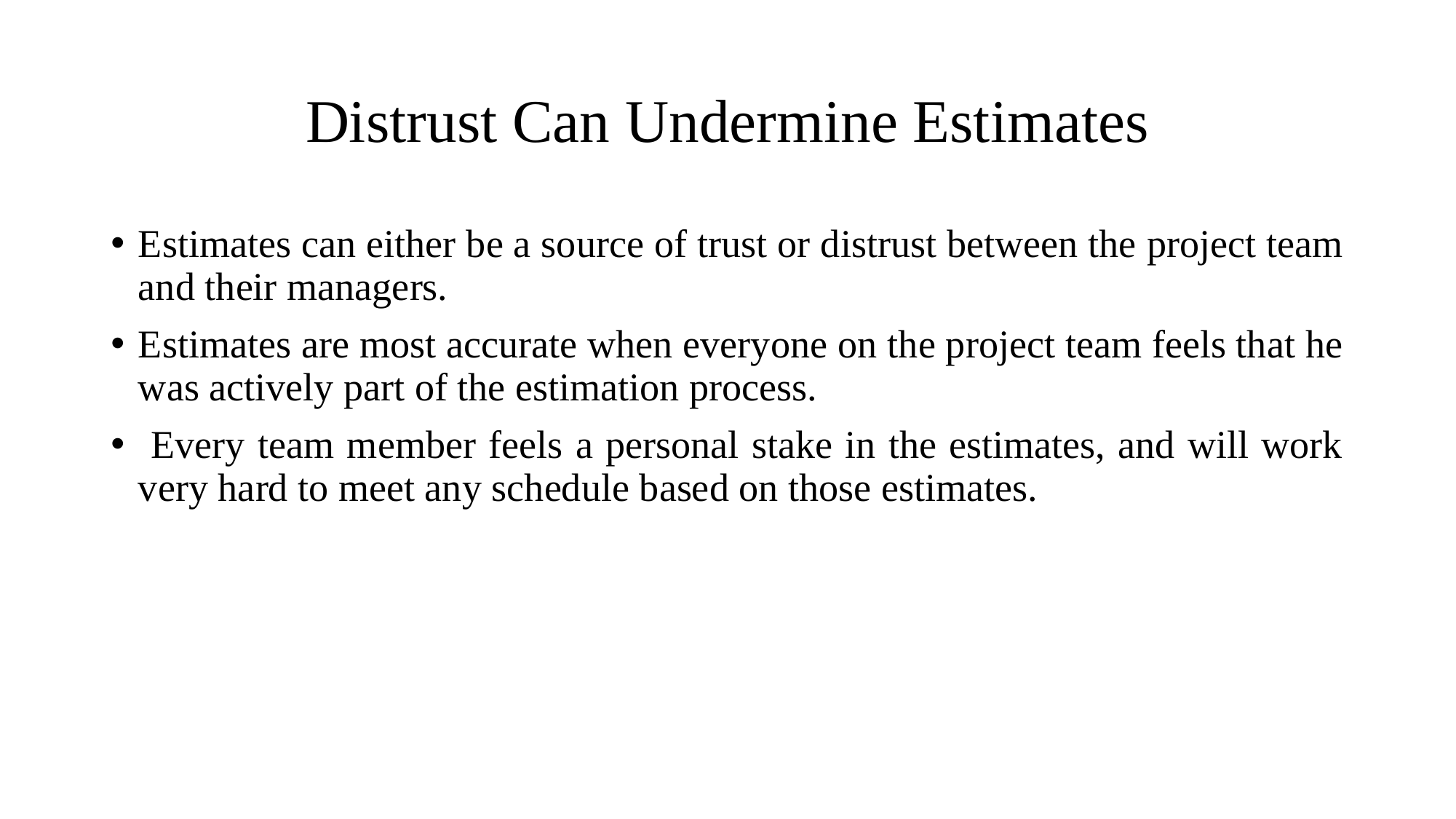

# Distrust Can Undermine Estimates
Estimates can either be a source of trust or distrust between the project team and their managers.
Estimates are most accurate when everyone on the project team feels that he was actively part of the estimation process.
 Every team member feels a personal stake in the estimates, and will work very hard to meet any schedule based on those estimates.